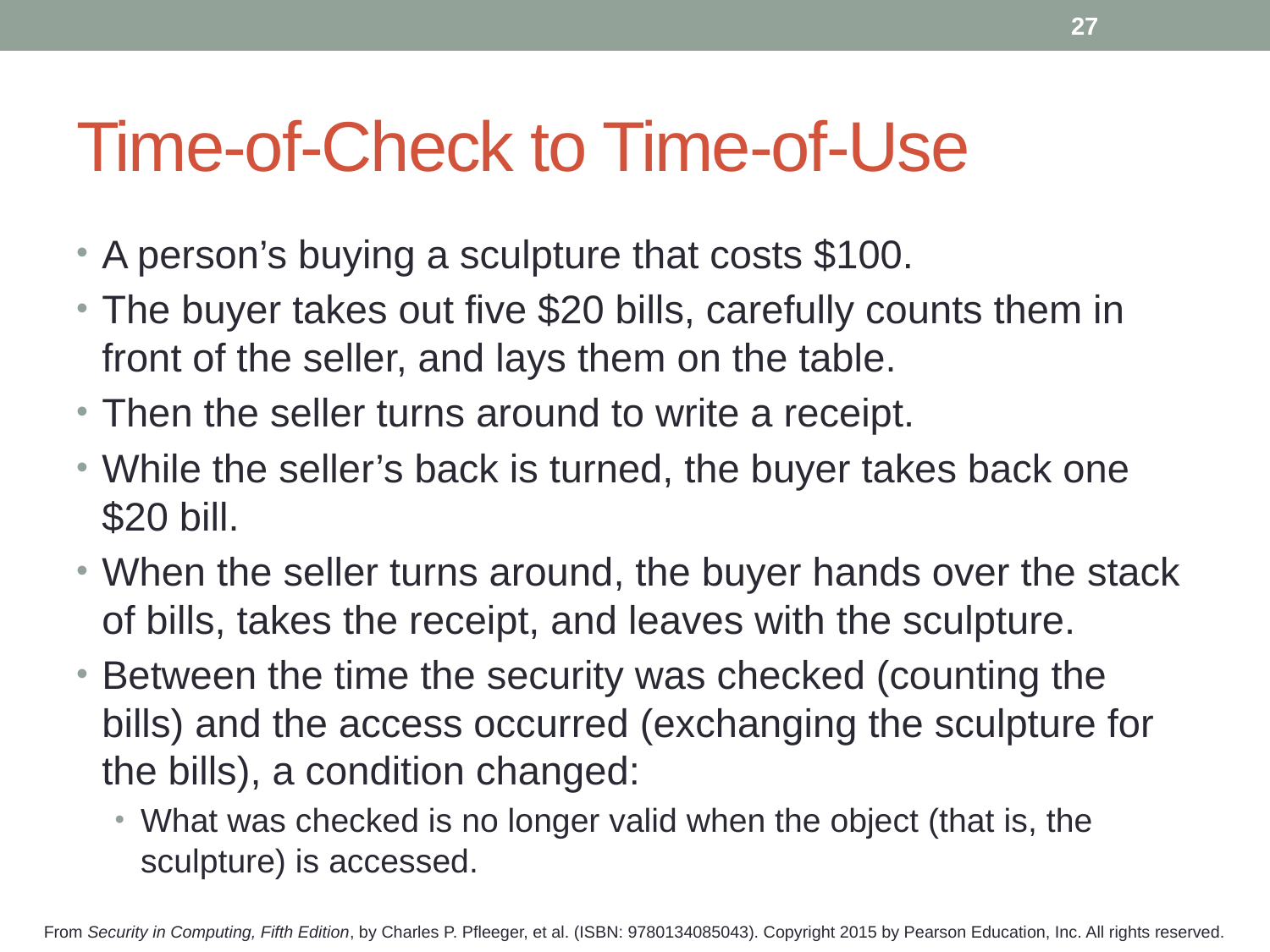

27
# Time-of-Check to Time-of-Use
A person’s buying a sculpture that costs $100.
The buyer takes out five $20 bills, carefully counts them in front of the seller, and lays them on the table.
Then the seller turns around to write a receipt.
While the seller’s back is turned, the buyer takes back one $20 bill.
When the seller turns around, the buyer hands over the stack of bills, takes the receipt, and leaves with the sculpture.
Between the time the security was checked (counting the bills) and the access occurred (exchanging the sculpture for the bills), a condition changed:
What was checked is no longer valid when the object (that is, the sculpture) is accessed.
From Security in Computing, Fifth Edition, by Charles P. Pfleeger, et al. (ISBN: 9780134085043). Copyright 2015 by Pearson Education, Inc. All rights reserved.